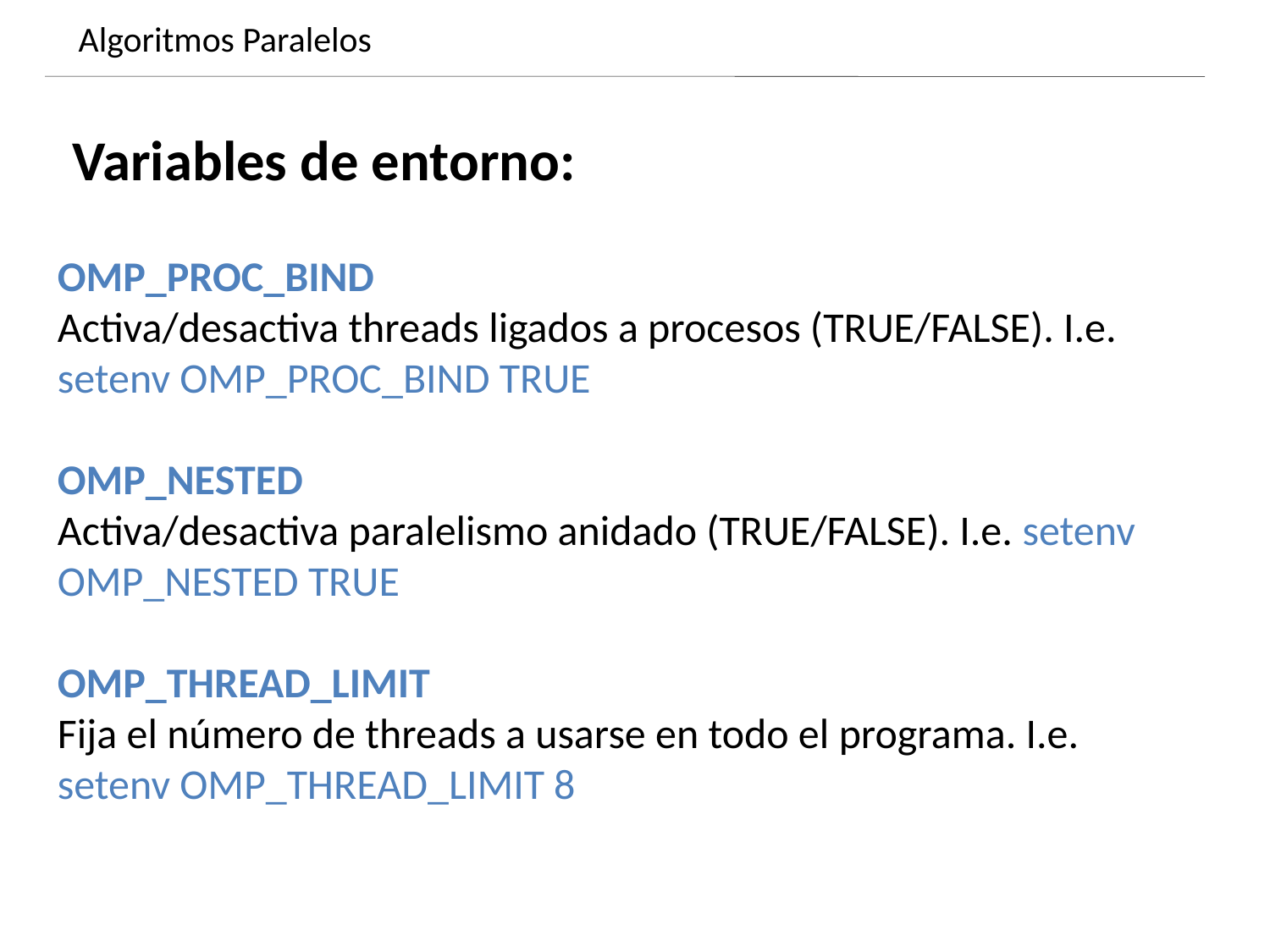

Algoritmos Paralelos
Dynamics of growing SMBHs in galaxy cores

Variables de entorno:
OMP_PROC_BIND
Activa/desactiva threads ligados a procesos (TRUE/FALSE). I.e. setenv OMP_PROC_BIND TRUE

OMP_NESTED
Activa/desactiva paralelismo anidado (TRUE/FALSE). I.e. setenv OMP_NESTED TRUE

OMP_THREAD_LIMIT
Fija el número de threads a usarse en todo el programa. I.e.
setenv OMP_THREAD_LIMIT 8